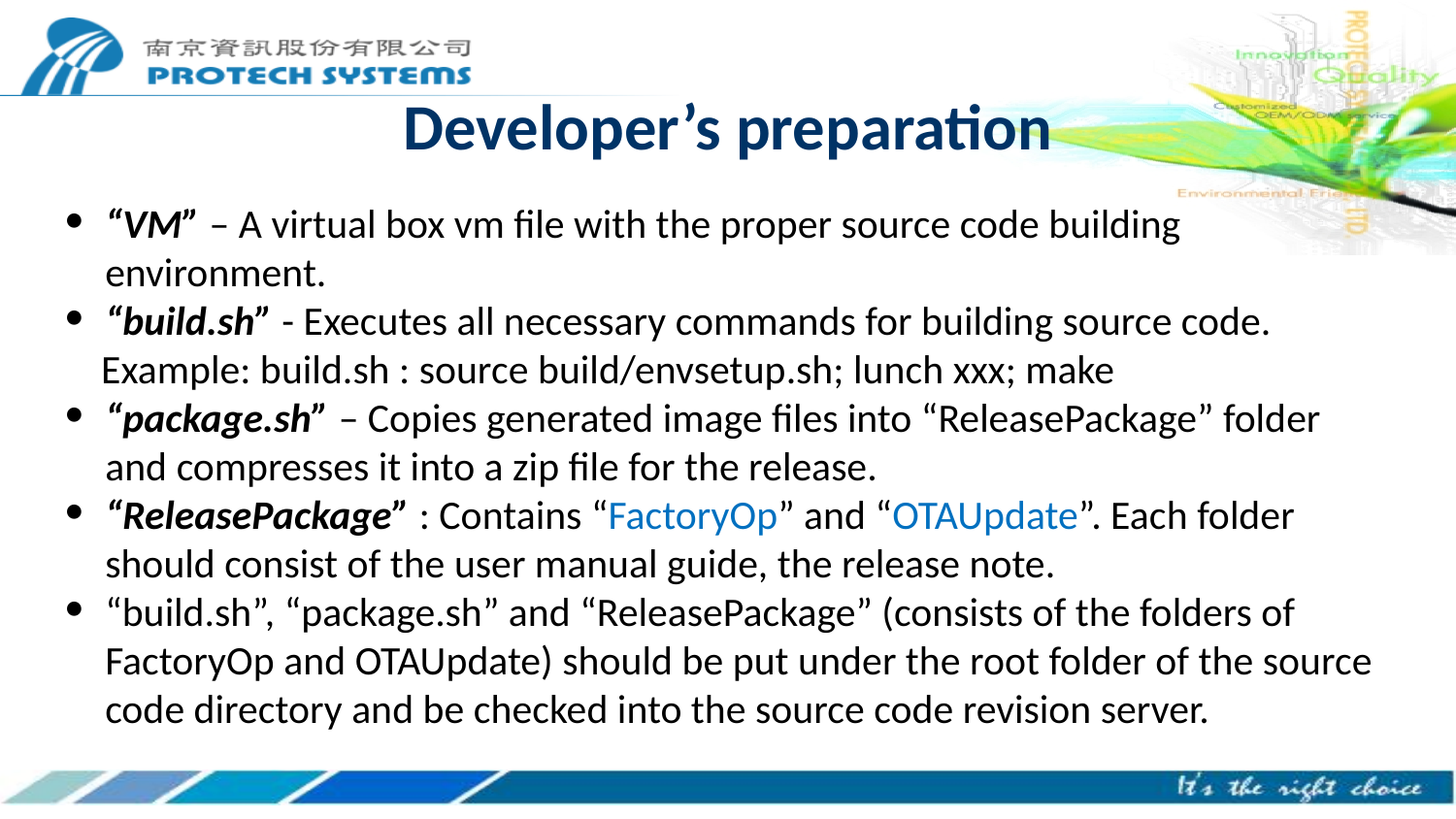

# Developer’s preparation
“VM” – A virtual box vm file with the proper source code building environment.
“build.sh” - Executes all necessary commands for building source code.
    Example: build.sh : source build/envsetup.sh; lunch xxx; make
“package.sh” – Copies generated image files into “ReleasePackage” folder and compresses it into a zip file for the release.
“ReleasePackage” : Contains “FactoryOp” and “OTAUpdate”. Each folder should consist of the user manual guide, the release note.
“build.sh”, “package.sh” and “ReleasePackage” (consists of the folders of FactoryOp and OTAUpdate) should be put under the root folder of the source code directory and be checked into the source code revision server.